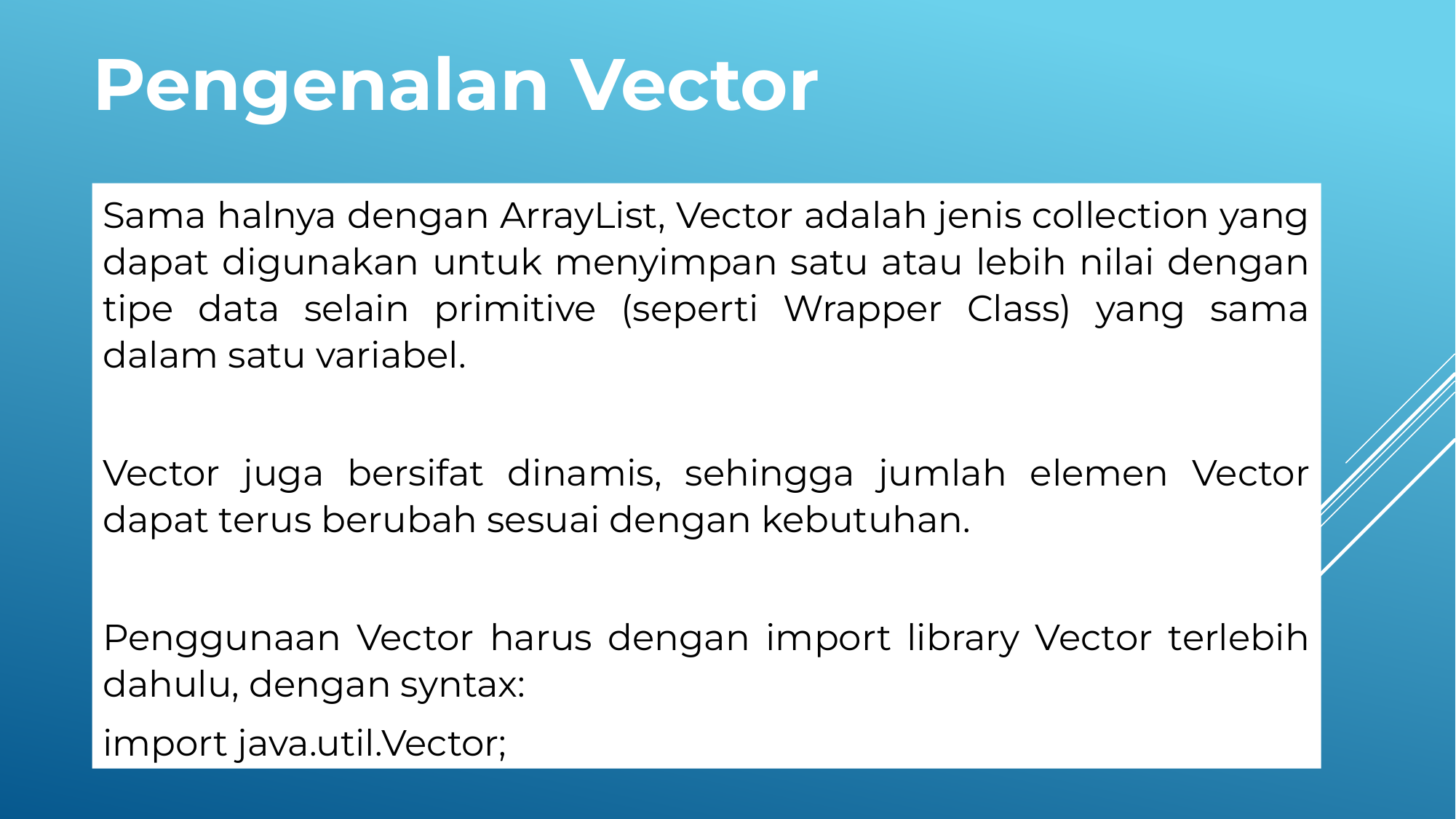

Pengenalan Vector
Sama halnya dengan ArrayList, Vector adalah jenis collection yang dapat digunakan untuk menyimpan satu atau lebih nilai dengan tipe data selain primitive (seperti Wrapper Class) yang sama dalam satu variabel.

Vector juga bersifat dinamis, sehingga jumlah elemen Vector dapat terus berubah sesuai dengan kebutuhan.

Penggunaan Vector harus dengan import library Vector terlebih dahulu, dengan syntax:
import java.util.Vector;